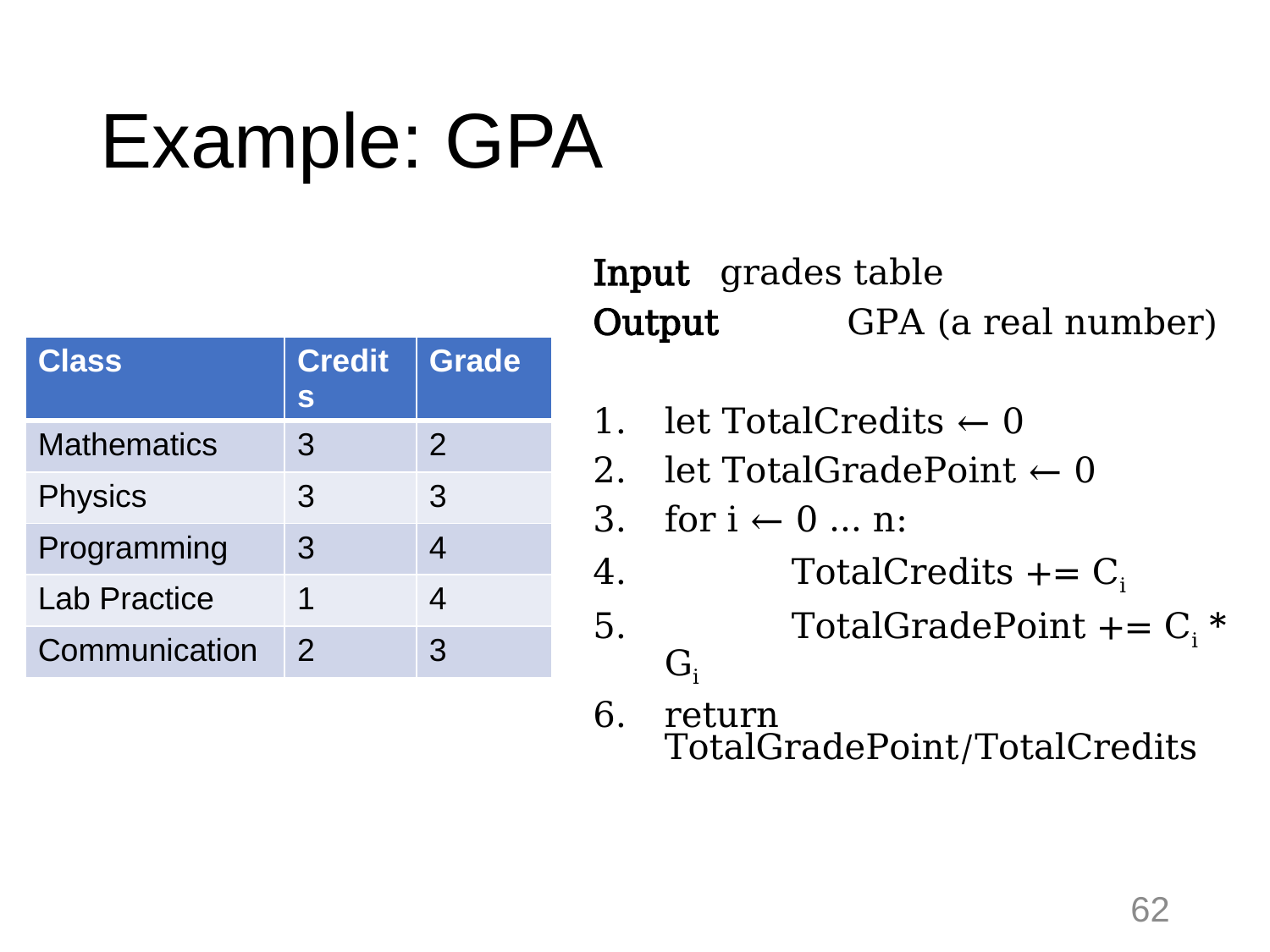

# Example: GPA
Input 	grades table
Output 	GPA (a real number)

let TotalCredits ← 0
let TotalGradePoint ← 0
for i ← 0 … n:
	TotalCredits += Ci
	TotalGradePoint += Ci * Gi
return TotalGradePoint/TotalCredits
| Class | Credits | Grade |
| --- | --- | --- |
| Mathematics | 3 | 2 |
| Physics | 3 | 3 |
| Programming | 3 | 4 |
| Lab Practice | 1 | 4 |
| Communication | 2 | 3 |
62